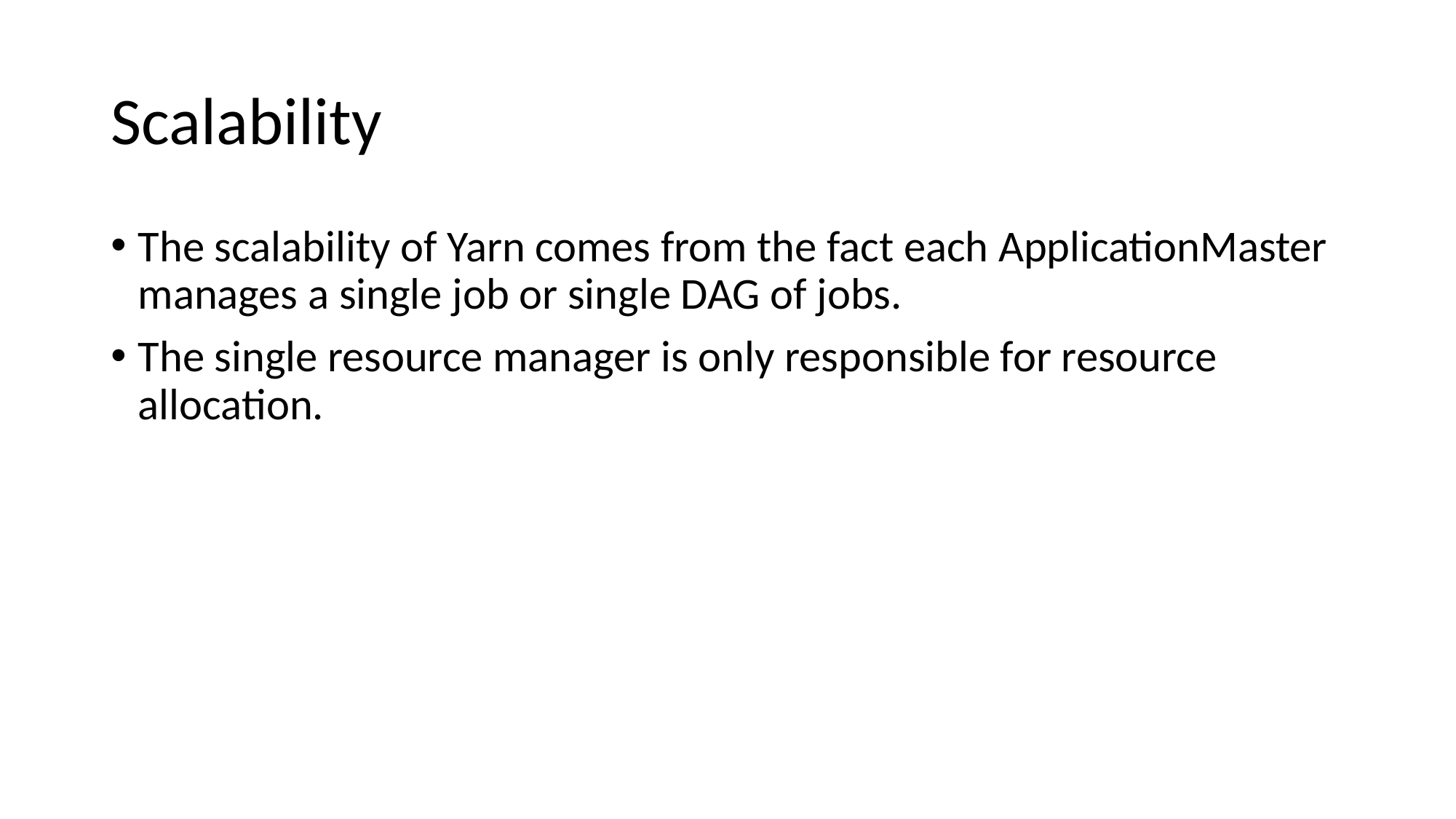

# Scalability
The scalability of Yarn comes from the fact each ApplicationMaster manages a single job or single DAG of jobs.
The single resource manager is only responsible for resource allocation.